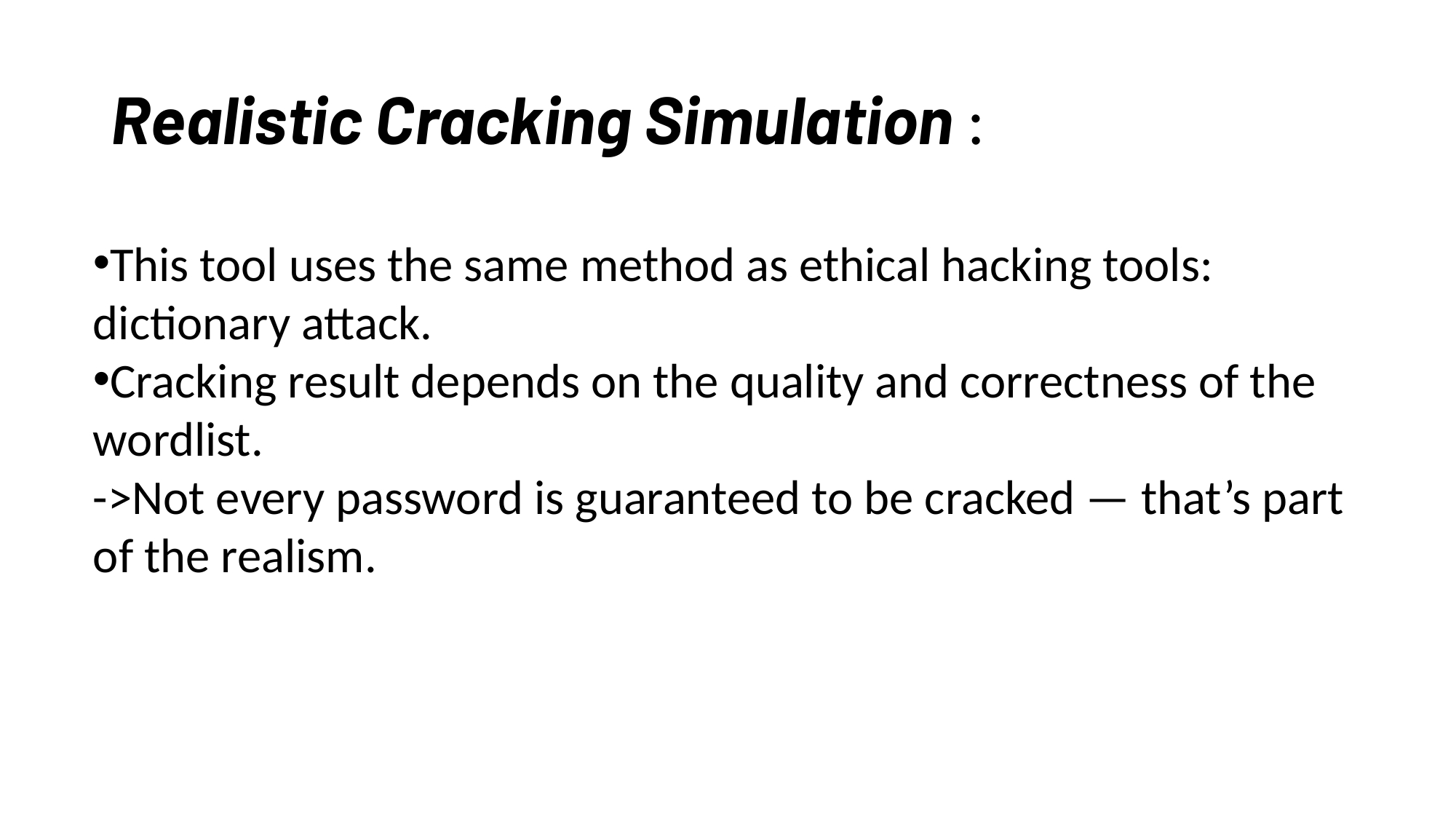

# Realistic Cracking Simulation :

This tool uses the same method as ethical hacking tools: dictionary attack.
Cracking result depends on the quality and correctness of the wordlist.
->Not every password is guaranteed to be cracked — that’s part of the realism.